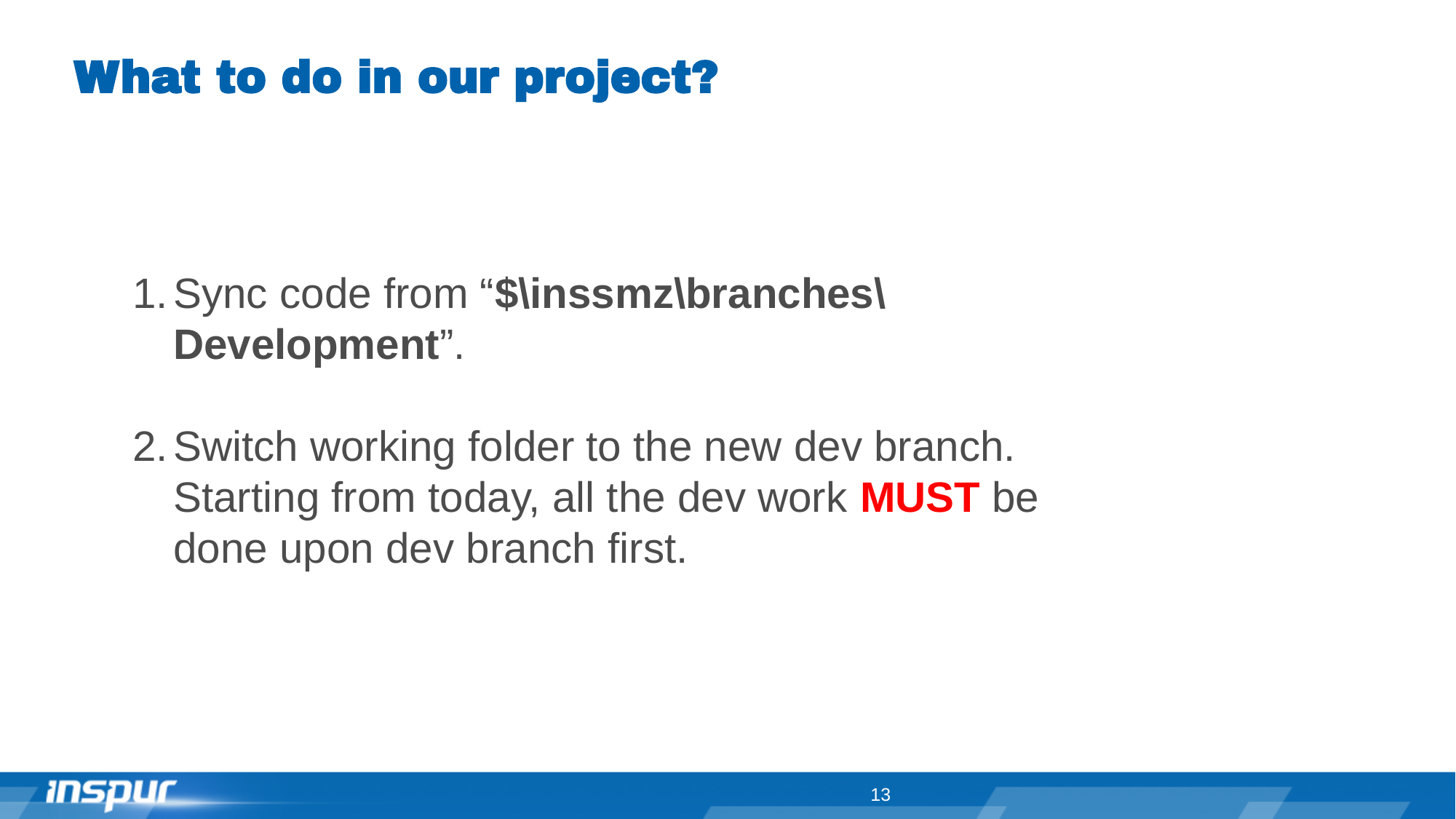

# What to do in our project?
Sync code from “$\inssmz\branches\Development”.

Switch working folder to the new dev branch. Starting from today, all the dev work MUST be done upon dev branch first.
13